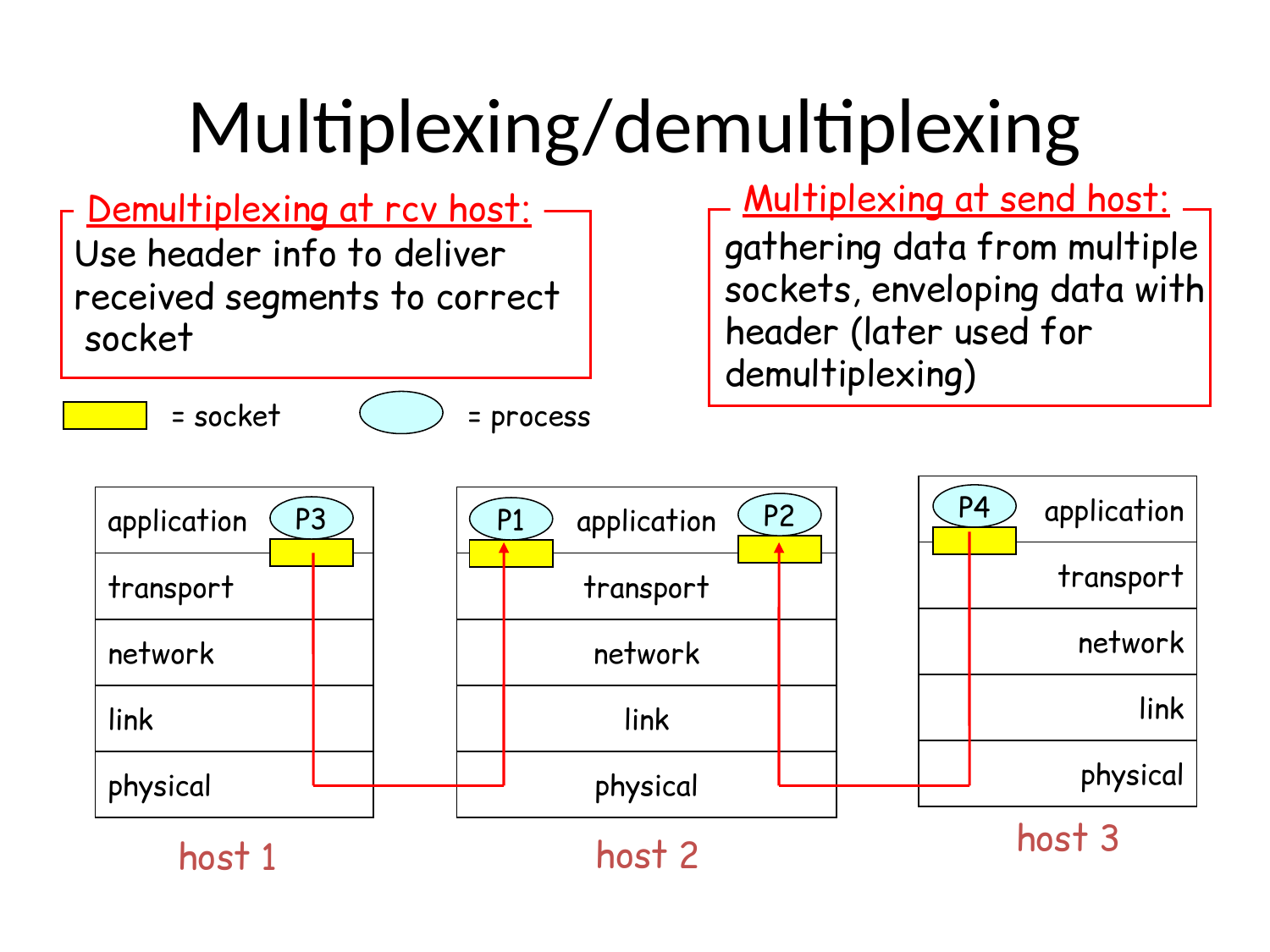

# Multiplexing/demultiplexing
Multiplexing at send host:

Demultiplexing at rcv host:

Use header info to deliver
received segments to correct
 socket
gathering data from multiple
sockets, enveloping data with
header (later used for
demultiplexing)

= socket

= process

application
transport
network
link
physical
P4

application
transport
network
link
physical
application
transport
network
link
physical
P1

P2

P3

P1

host 3
host 2
host 1